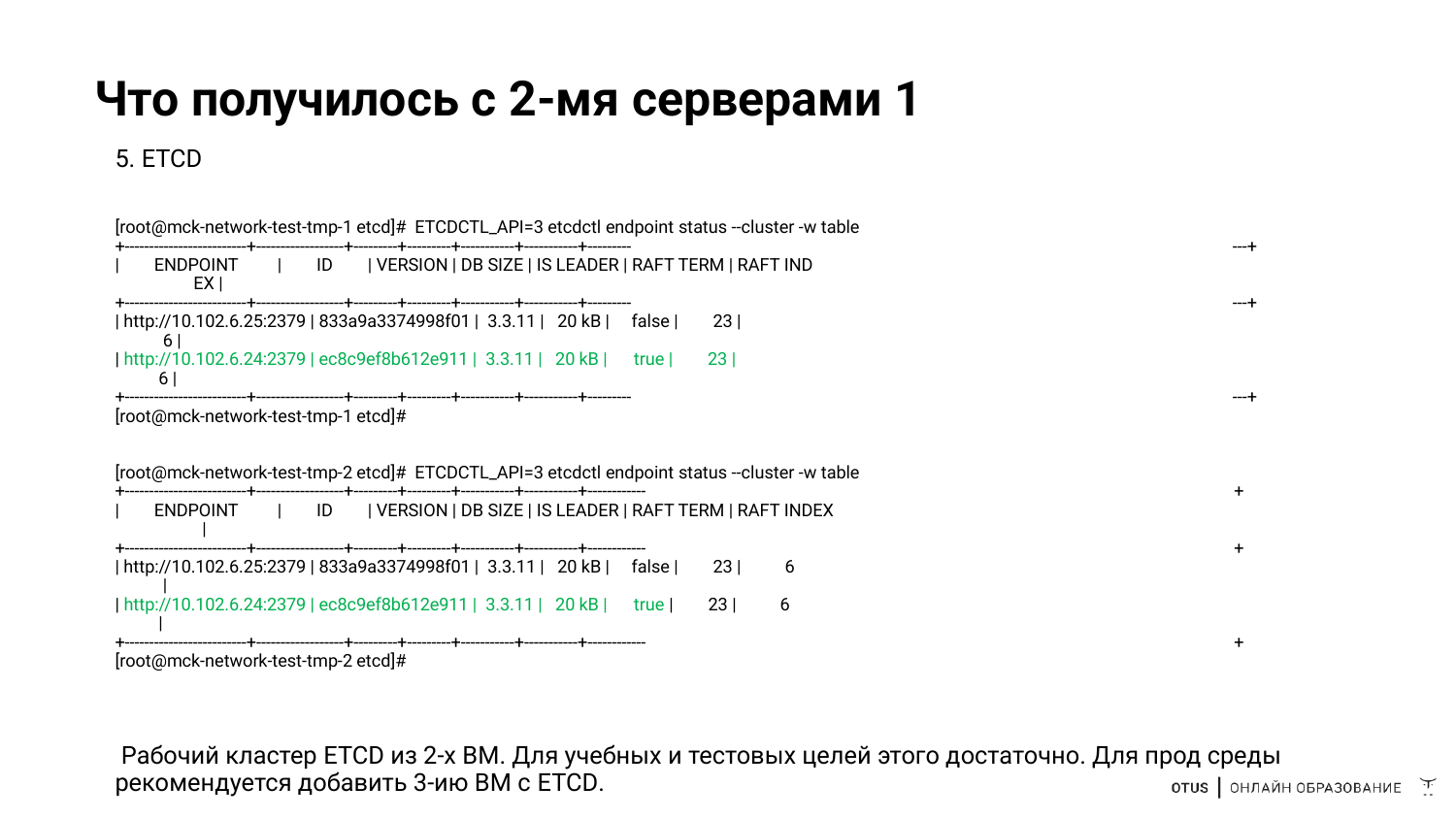

# Что получилось с 2-мя серверами 1
5. ETCD

[root@mck-network-test-tmp-1 etcd]#  ETCDCTL_API=3 etcdctl endpoint status --cluster -w table
+-------------------------+------------------+---------+---------+-----------+-----------+---------                                                                                                                                          ---+
|        ENDPOINT         |        ID        | VERSION | DB SIZE | IS LEADER | RAFT TERM | RAFT IND                                                                                                                                          EX |
+-------------------------+------------------+---------+---------+-----------+-----------+---------                                                                                                                                          ---+
| http://10.102.6.25:2379 | 833a9a3374998f01 |  3.3.11 |   20 kB |     false |        23 |                                                                                                                                                    6 |
| http://10.102.6.24:2379 | ec8c9ef8b612e911 |  3.3.11 |   20 kB |      true |        23 |                                                                                                                                                    6 |
+-------------------------+------------------+---------+---------+-----------+-----------+---------                                                                                                                                          ---+
[root@mck-network-test-tmp-1 etcd]#

[root@mck-network-test-tmp-2 etcd]#  ETCDCTL_API=3 etcdctl endpoint status --cluster -w table
+-------------------------+------------------+---------+---------+-----------+-----------+------------                                                                                                                                       +
|        ENDPOINT         |        ID        | VERSION | DB SIZE | IS LEADER | RAFT TERM | RAFT INDEX                                                                                                                                        |
+-------------------------+------------------+---------+---------+-----------+-----------+------------                                                                                                                                       +
| http://10.102.6.25:2379 | 833a9a3374998f01 |  3.3.11 |   20 kB |     false |        23 |          6                                                                                                                                        |
| http://10.102.6.24:2379 | ec8c9ef8b612e911 |  3.3.11 |   20 kB |      true |        23 |          6                                                                                                                                        |
+-------------------------+------------------+---------+---------+-----------+-----------+------------                                                                                                                                       +
[root@mck-network-test-tmp-2 etcd]#

 Рабочий кластер ETCD из 2-х ВМ. Для учебных и тестовых целей этого достаточно. Для прод среды рекомендуется добавить 3-ию ВМ с ETCD.